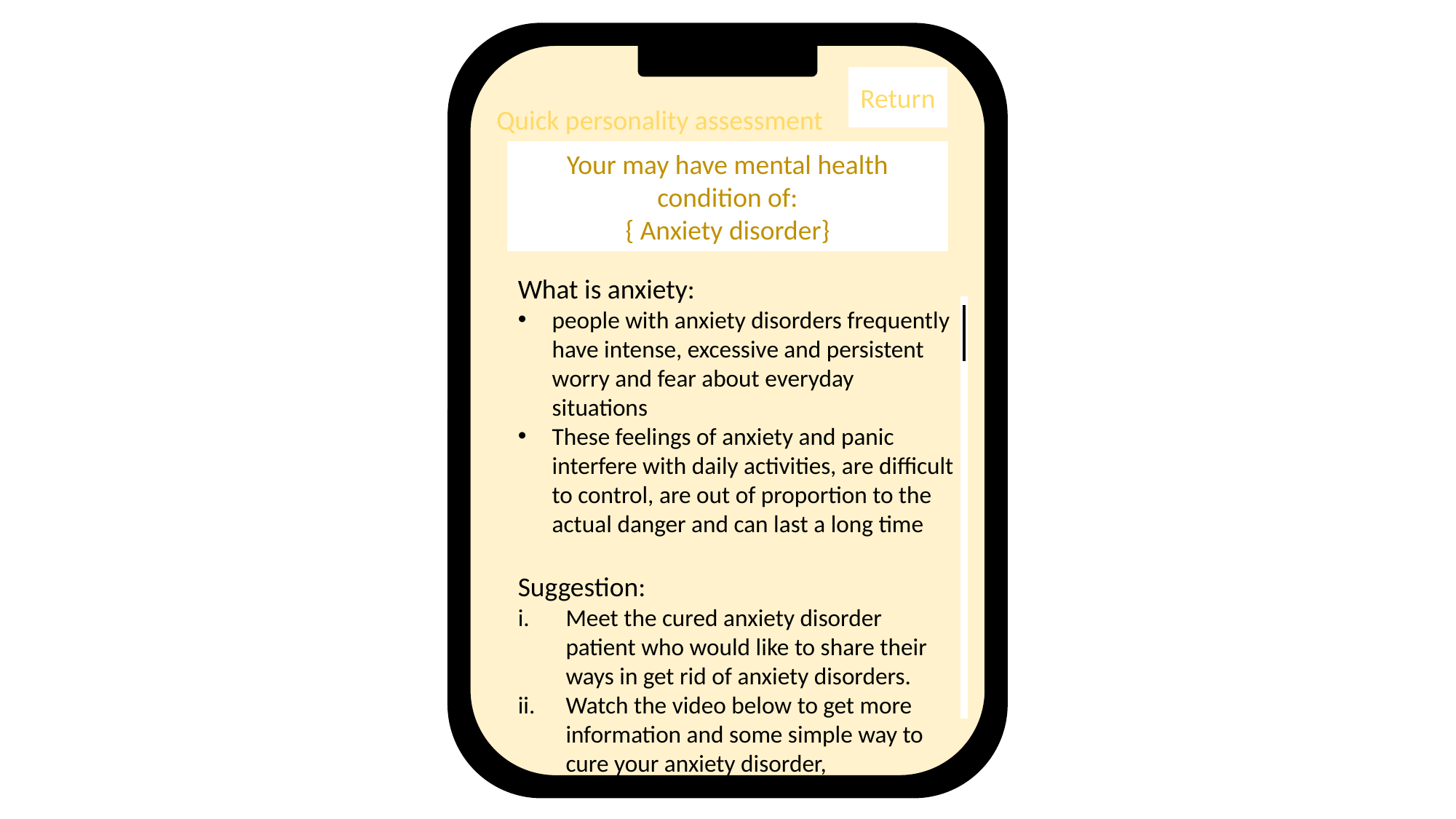

Return
Quick personality assessment
Your may have mental health condition of:
{ Anxiety disorder}
What is anxiety:
people with anxiety disorders frequently have intense, excessive and persistent worry and fear about everyday situations
These feelings of anxiety and panic interfere with daily activities, are difficult to control, are out of proportion to the actual danger and can last a long time
Suggestion:
Meet the cured anxiety disorder patient who would like to share their ways in get rid of anxiety disorders.
Watch the video below to get more information and some simple way to cure your anxiety disorder,